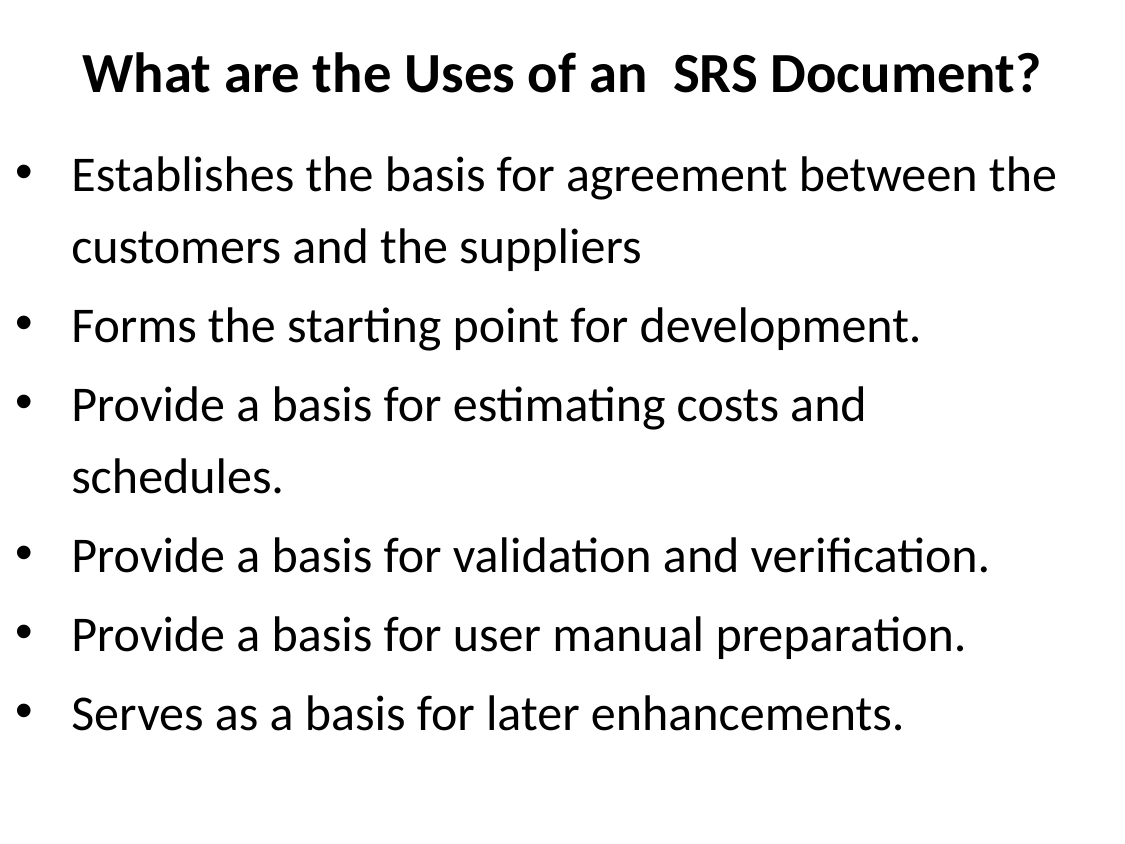

# What are the Uses of an  SRS Document?
Establishes the basis for agreement between the customers and the suppliers
Forms the starting point for development.
Provide a basis for estimating costs and schedules.
Provide a basis for validation and verification.
Provide a basis for user manual preparation.
Serves as a basis for later enhancements.